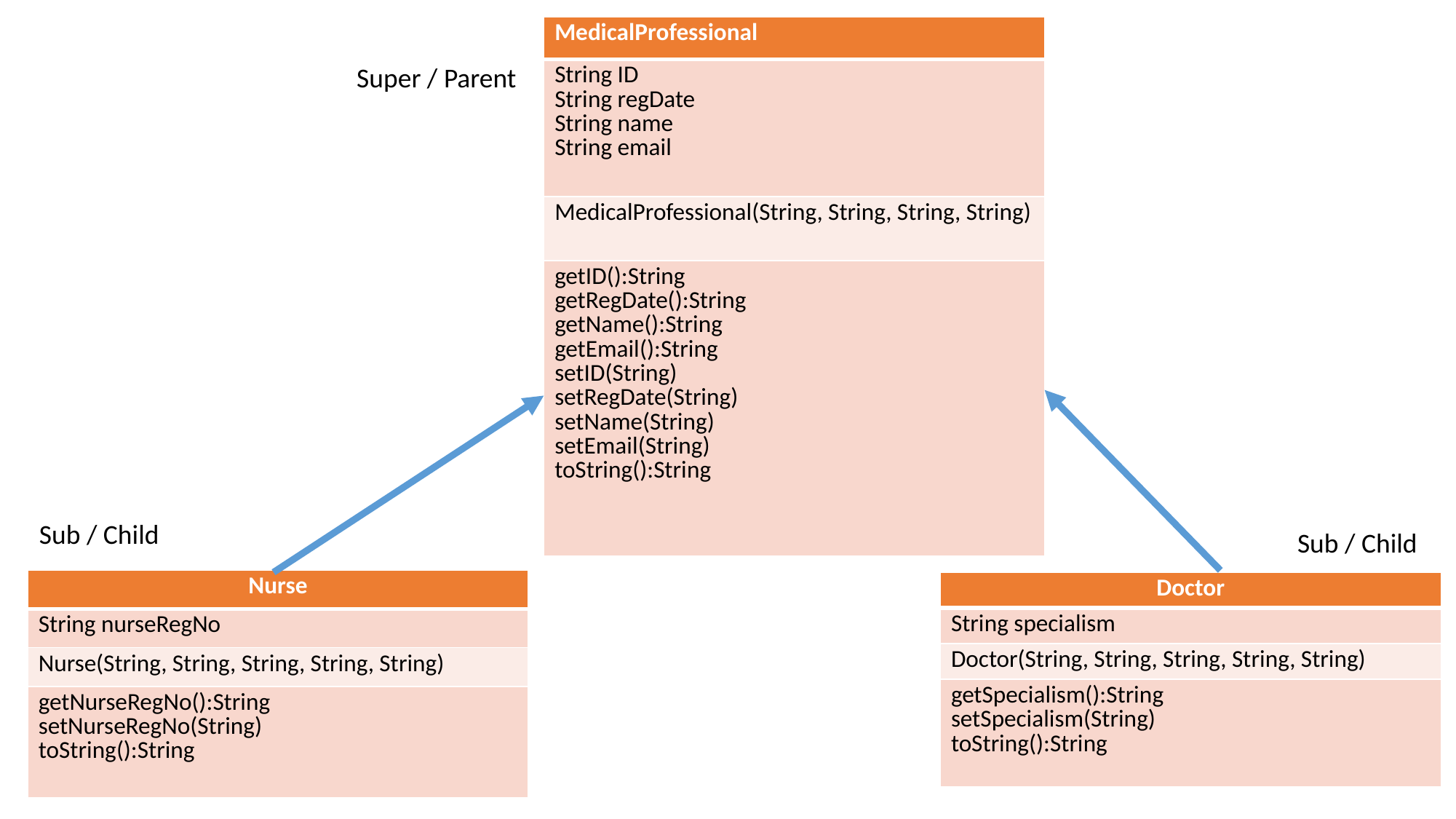

| MedicalProfessional |
| --- |
| String ID String regDate String name String email |
| MedicalProfessional(String, String, String, String) |
| getID():String getRegDate():String getName():String getEmail():String setID(String) setRegDate(String) setName(String) setEmail(String) toString():String |
Super / Parent
Sub / Child
Sub / Child
| Nurse |
| --- |
| String nurseRegNo |
| Nurse(String, String, String, String, String) |
| getNurseRegNo():String setNurseRegNo(String) toString():String |
| Doctor |
| --- |
| String specialism |
| Doctor(String, String, String, String, String) |
| getSpecialism():String setSpecialism(String) toString():String |